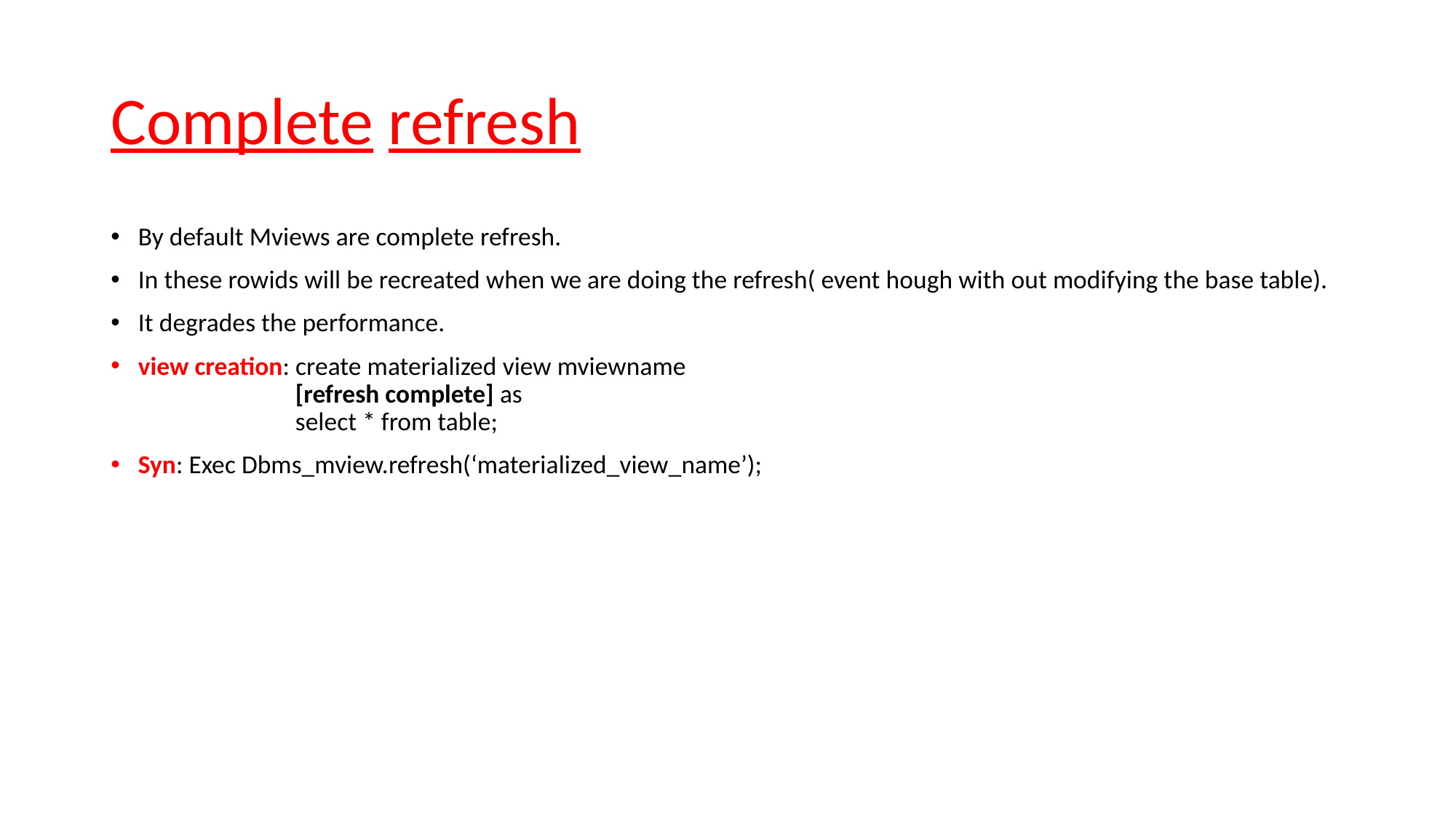

# Complete refresh
By default Mviews are complete refresh.
In these rowids will be recreated when we are doing the refresh( event hough with out modifying the base table).
It degrades the performance.
view creation: create materialized view mviewname
                           [refresh complete] as
                           select * from table;
Syn: Exec Dbms_mview.refresh(‘materialized_view_name’);